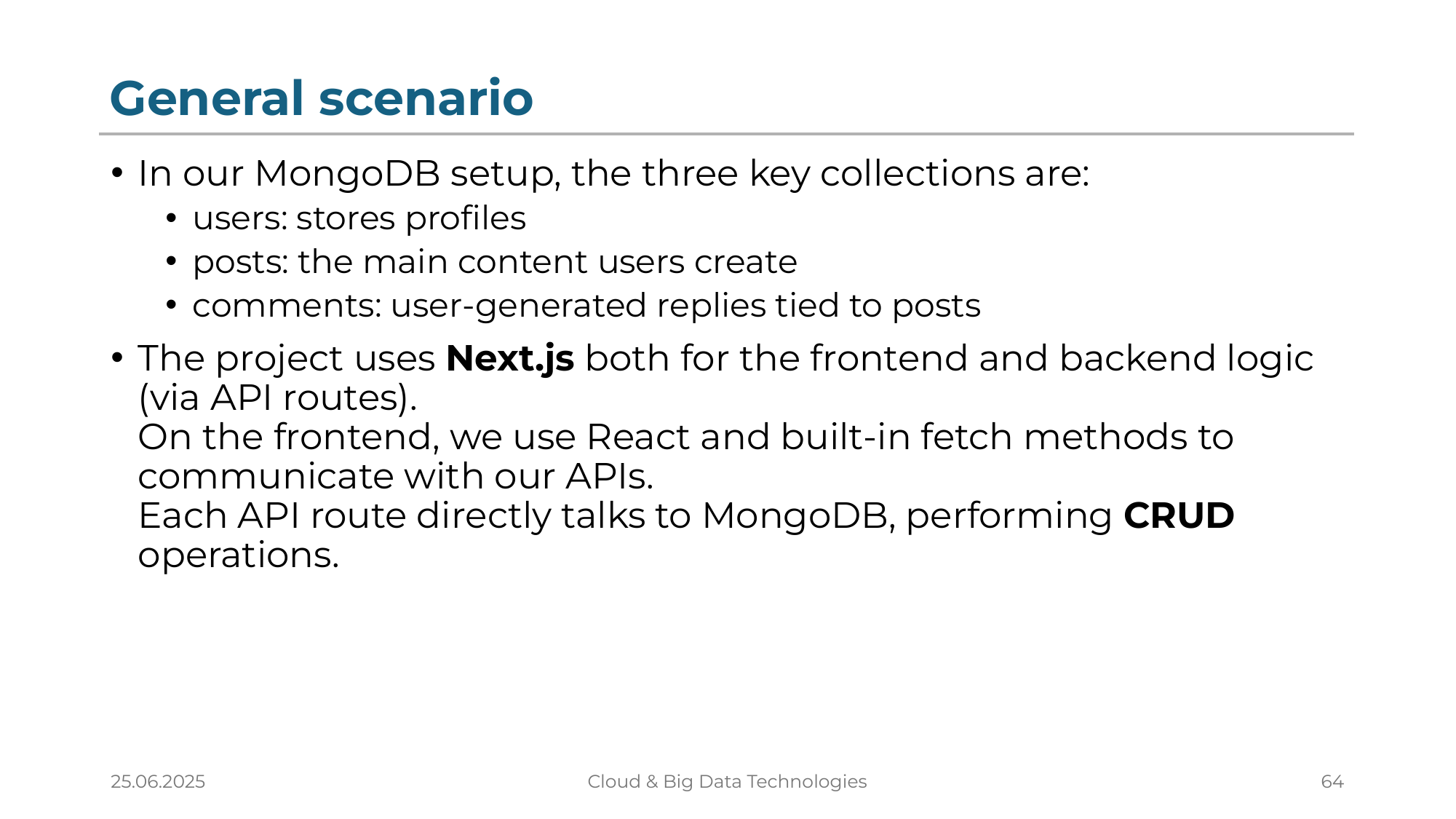

# General scenario
In our MongoDB setup, the three key collections are:
users: stores profiles
posts: the main content users create
comments: user-generated replies tied to posts
The project uses Next.js both for the frontend and backend logic (via API routes).
On the frontend, we use React and built-in fetch methods to communicate with our APIs.
Each API route directly talks to MongoDB, performing CRUD operations.

25.06.2025
Cloud & Big Data Technologies
64